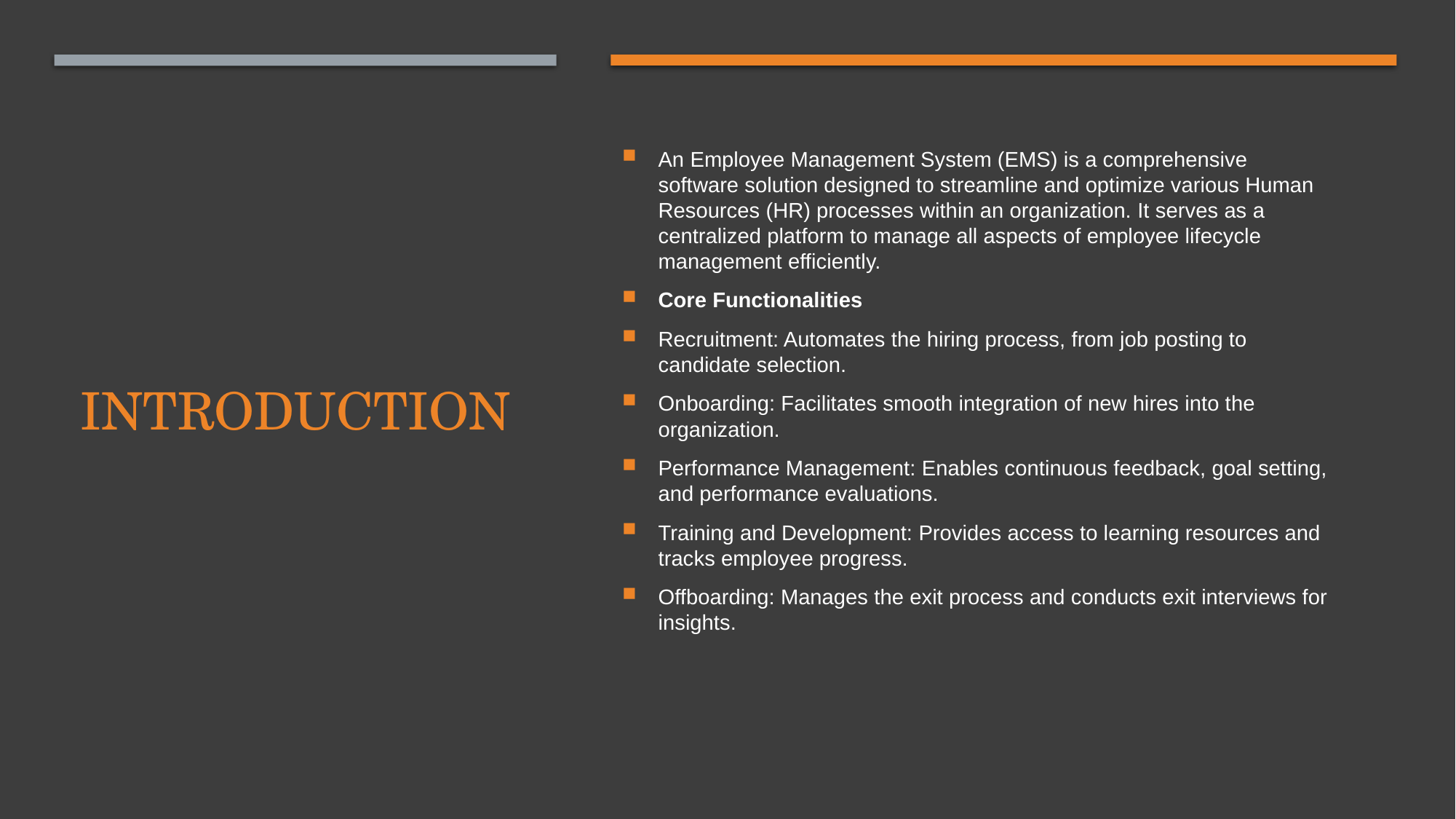

An Employee Management System (EMS) is a comprehensive software solution designed to streamline and optimize various Human Resources (HR) processes within an organization. It serves as a centralized platform to manage all aspects of employee lifecycle management efficiently.
Core Functionalities
Recruitment: Automates the hiring process, from job posting to candidate selection.
Onboarding: Facilitates smooth integration of new hires into the organization.
Performance Management: Enables continuous feedback, goal setting, and performance evaluations.
Training and Development: Provides access to learning resources and tracks employee progress.
Offboarding: Manages the exit process and conducts exit interviews for insights.

# Introduction